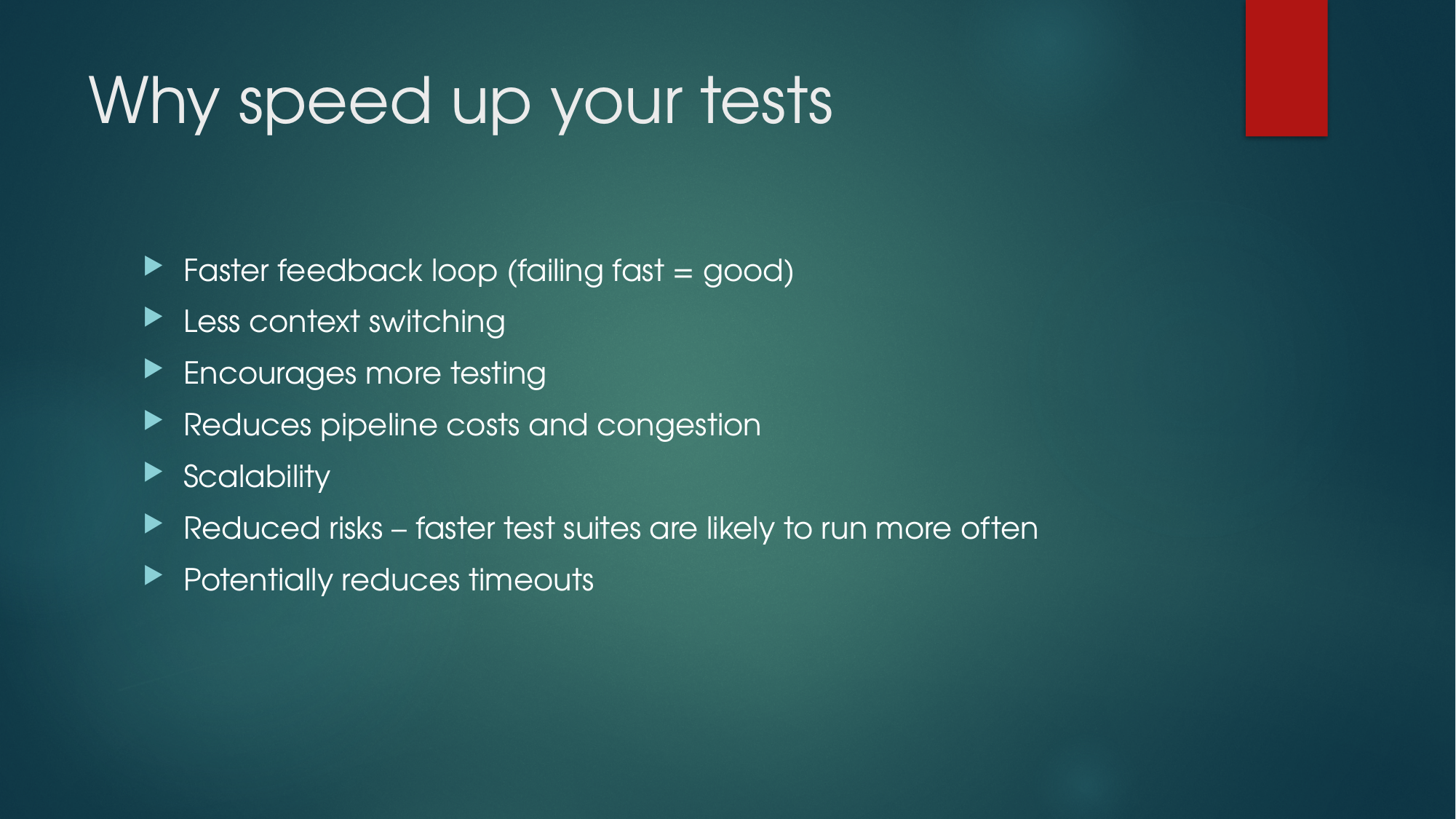

# Why speed up your tests
Faster feedback loop (failing fast = good)
Less context switching
Encourages more testing
Reduces pipeline costs and congestion
Scalability
Reduced risks – faster test suites are likely to run more often
Potentially reduces timeouts